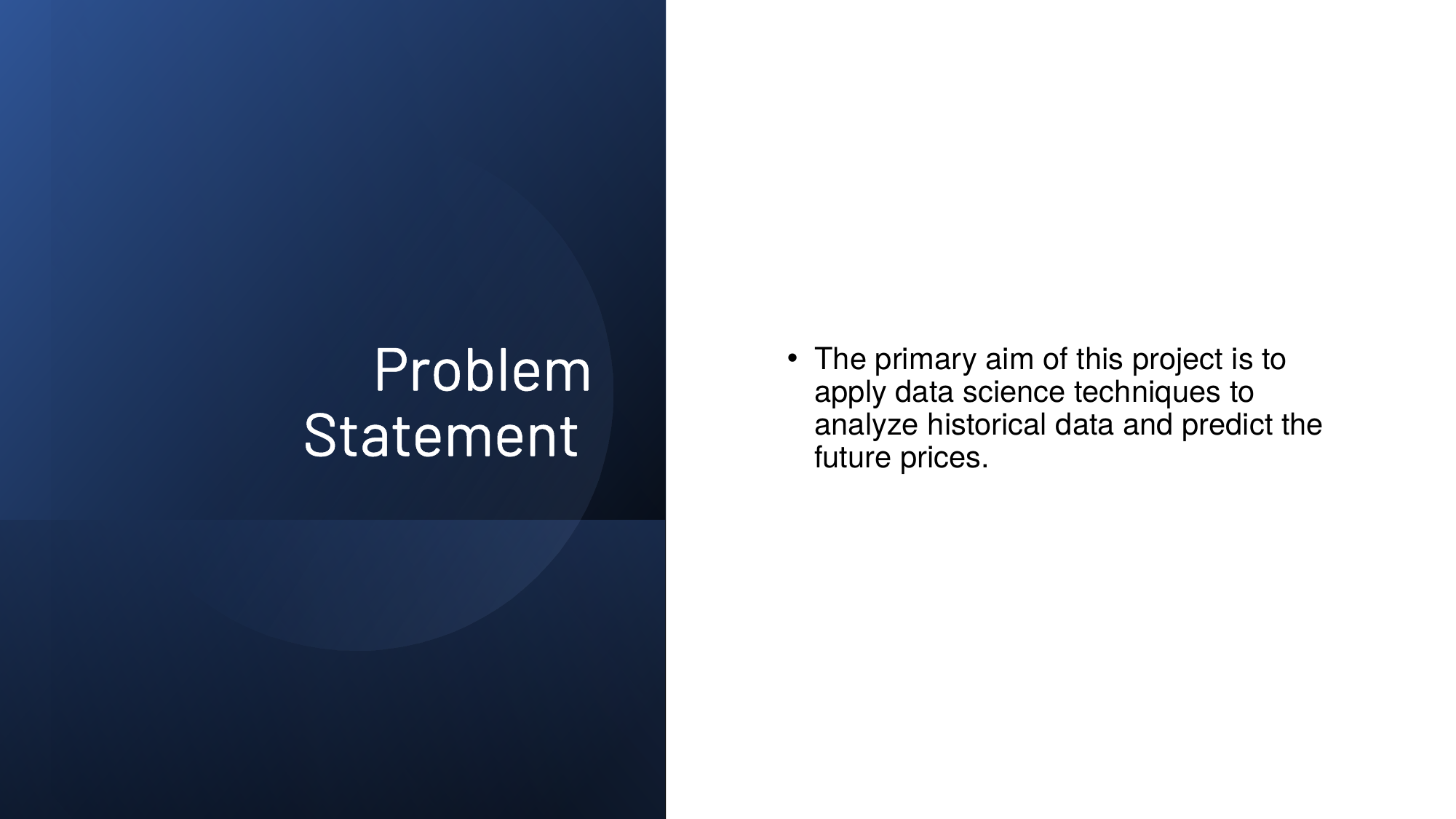

# Problem Statement

The primary aim of this project is to apply data science techniques to analyze historical data and predict the future prices.